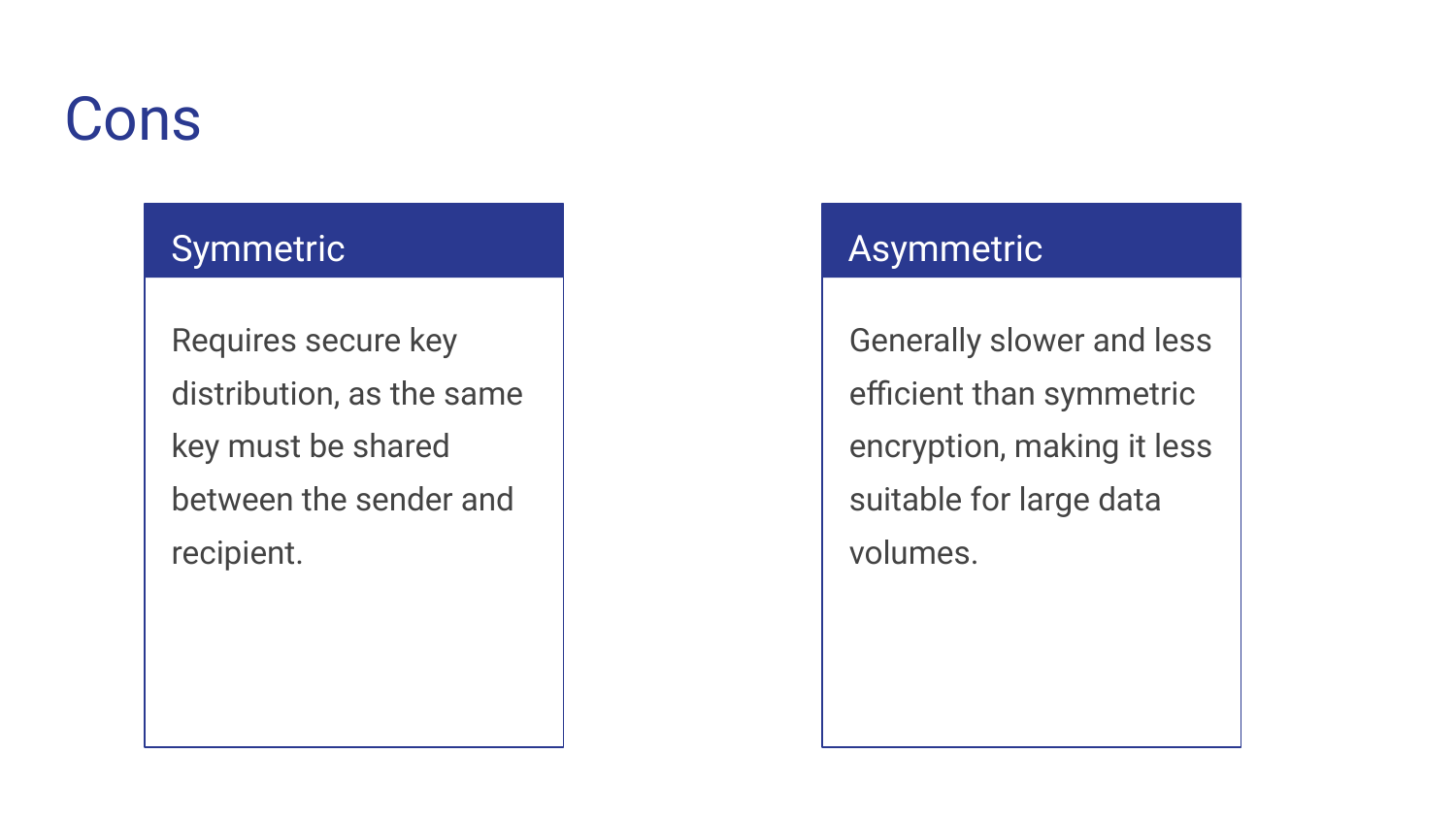

# Cons

Symmetric

Asymmetric
Requires secure key distribution, as the same key must be shared between the sender and recipient.

Generally slower and less efficient than symmetric encryption, making it less suitable for large data volumes.